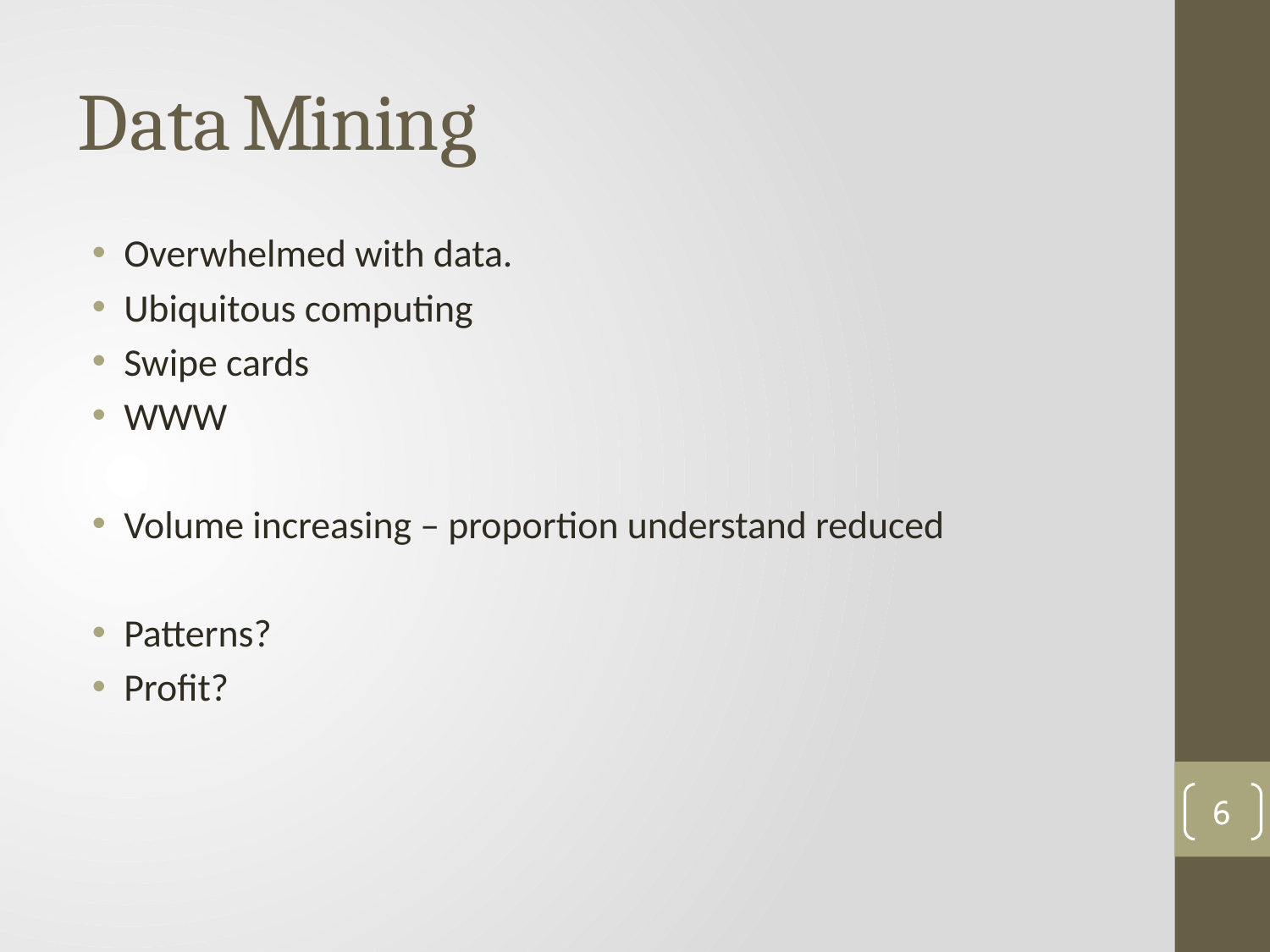

# Data Mining
Overwhelmed with data.
Ubiquitous computing
Swipe cards
WWW

Volume increasing – proportion understand reduced

Patterns?
Profit?
6